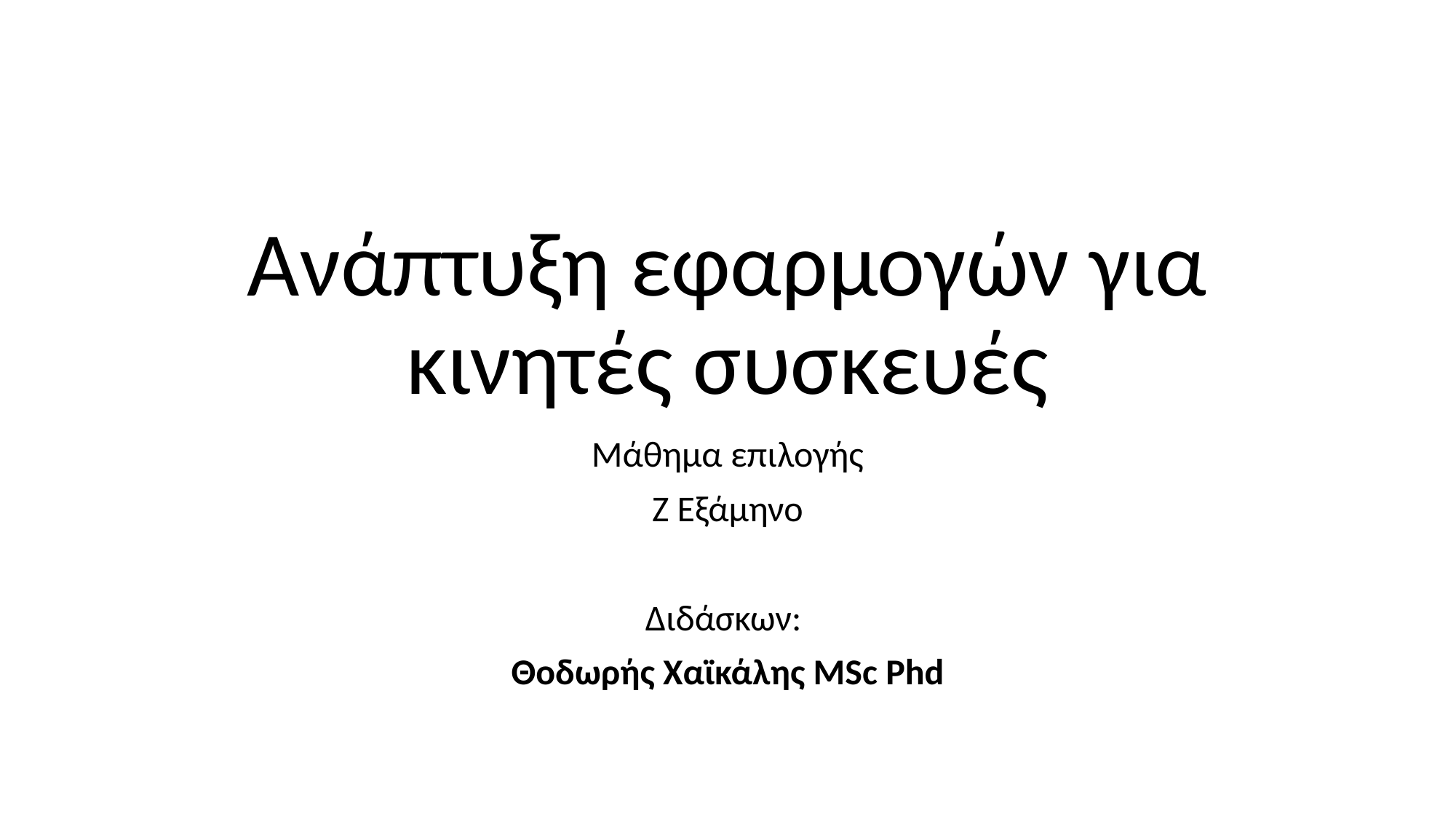

# Ανάπτυξη εφαρμογών για κινητές συσκευές
Μάθημα επιλογής
Ζ Εξάμηνο

Διδάσκων:
Θοδωρής Χαϊκάλης MSc Phd